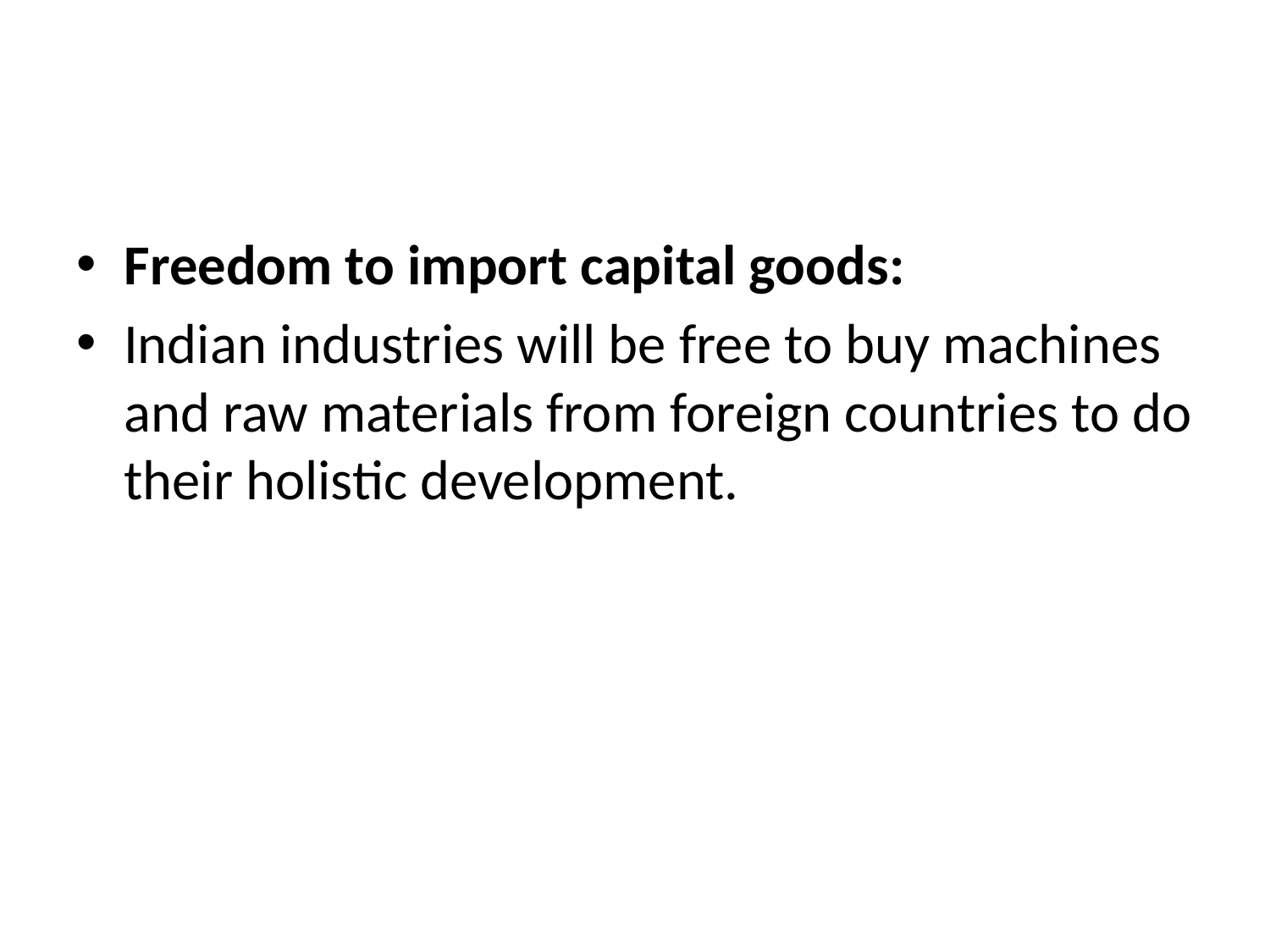

#
Freedom to import capital goods:
Indian industries will be free to buy machines and raw materials from foreign countries to do their holistic development.